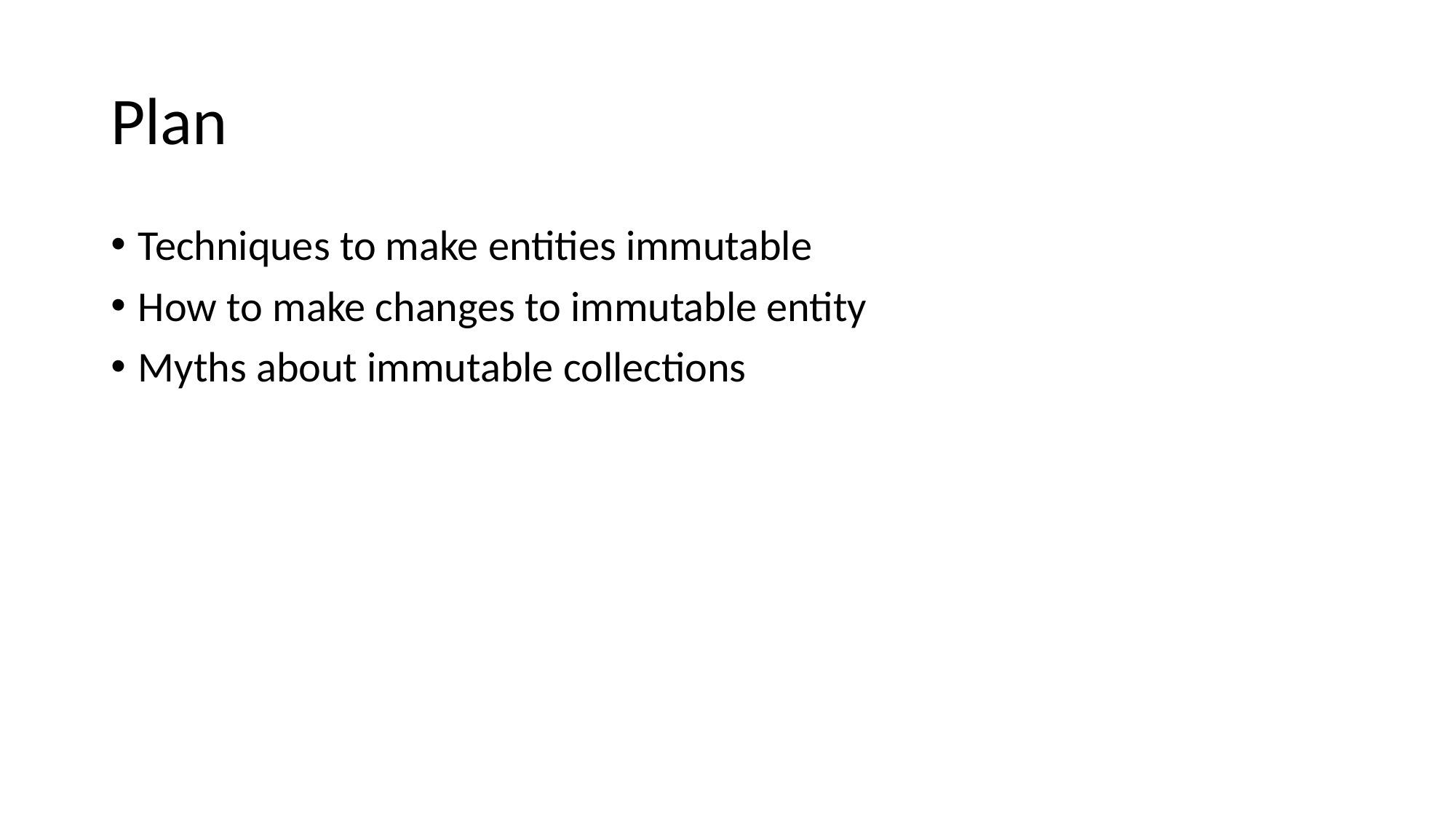

# Plan
Techniques to make entities immutable
How to make changes to immutable entity
Myths about immutable collections